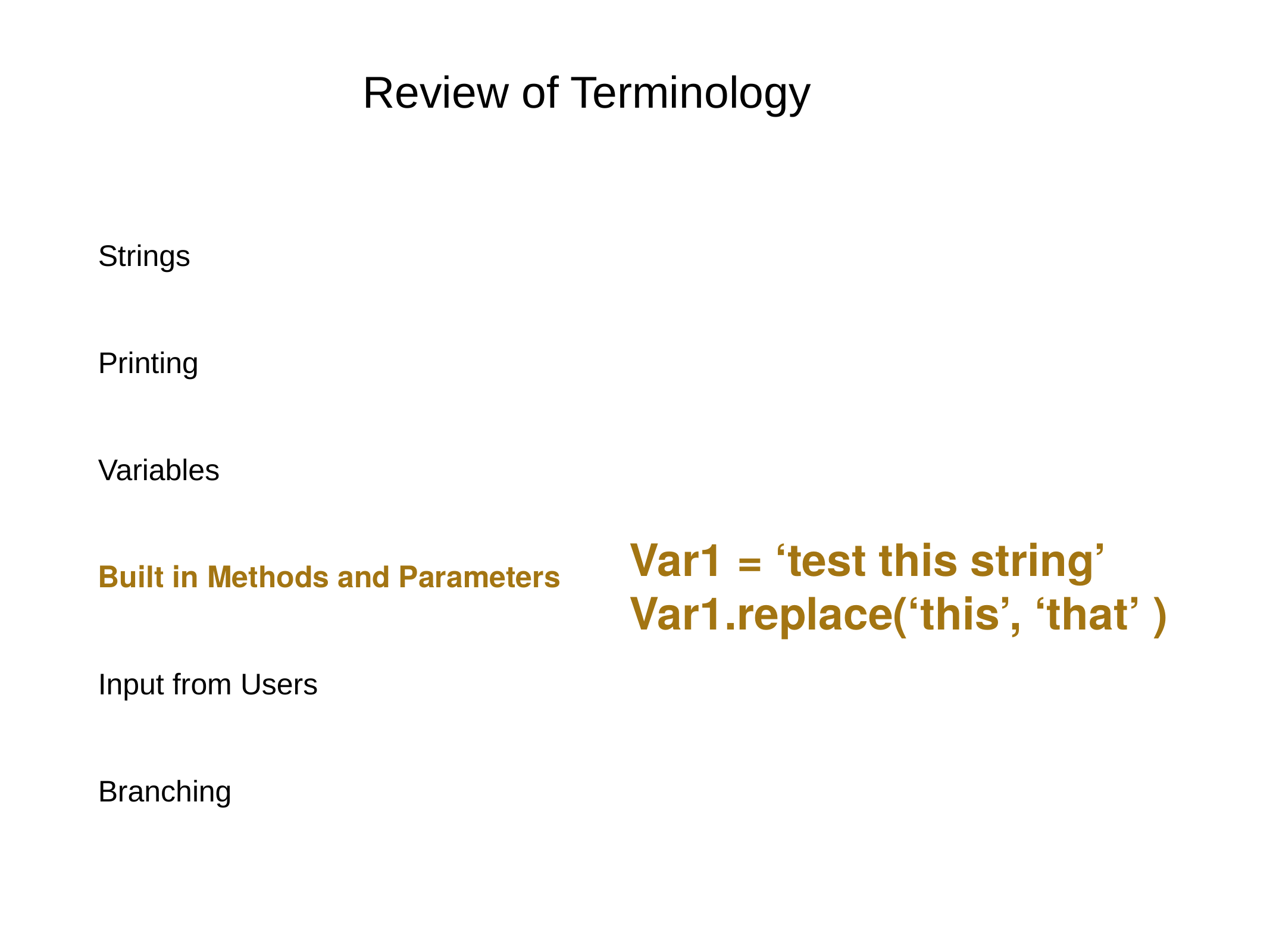

Review of Terminology
Strings

Printing

Variables

Built in Methods and Parameters

Input from Users

Branching
Var1 = ‘test this string’
Var1.replace(‘this’, ‘that’ )